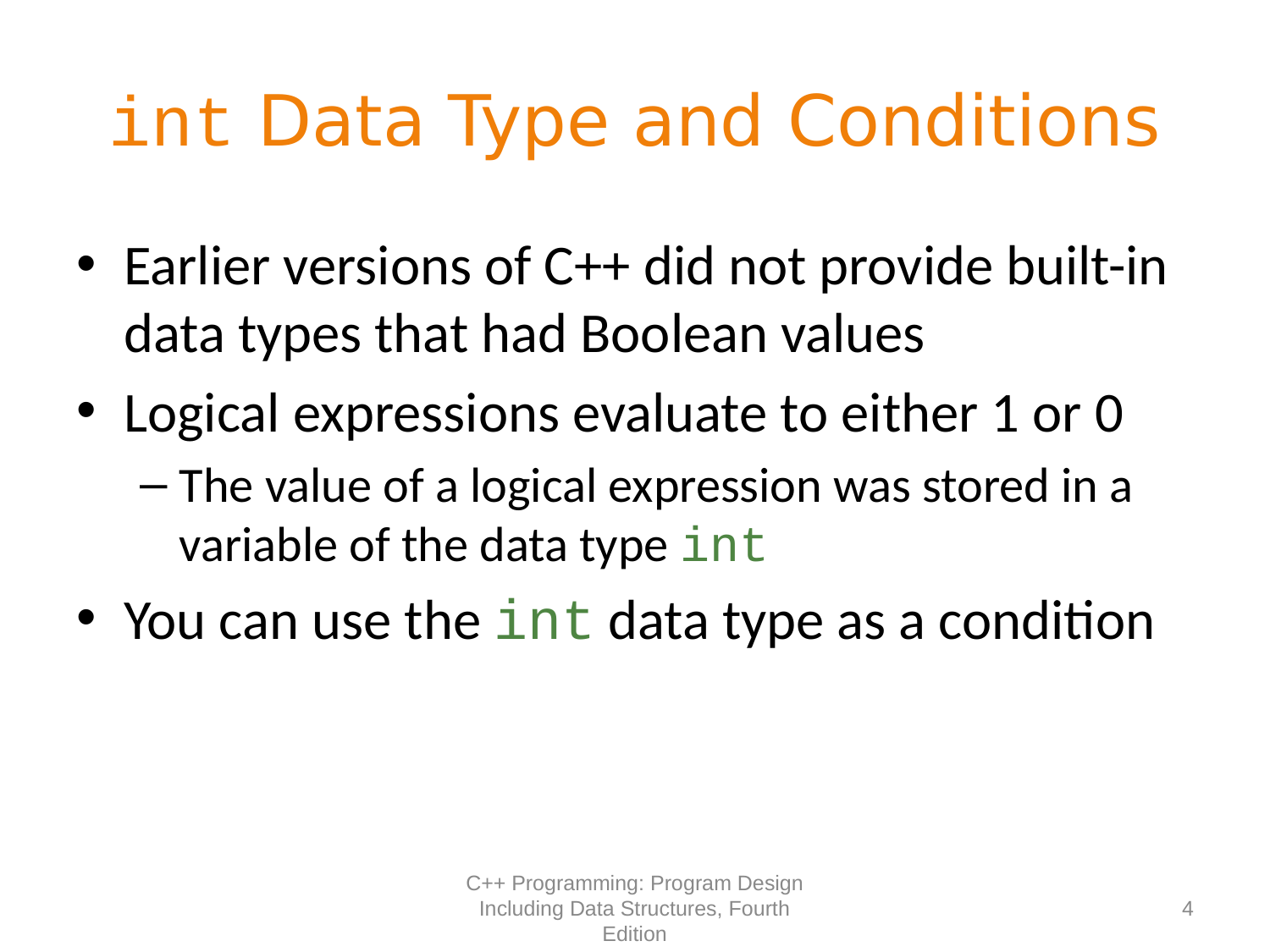

# int Data Type and Conditions
Earlier versions of C++ did not provide built-in data types that had Boolean values
Logical expressions evaluate to either 1 or 0
The value of a logical expression was stored in a variable of the data type int
You can use the int data type as a condition

C++ Programming: Program Design Including Data Structures, Fourth Edition
4